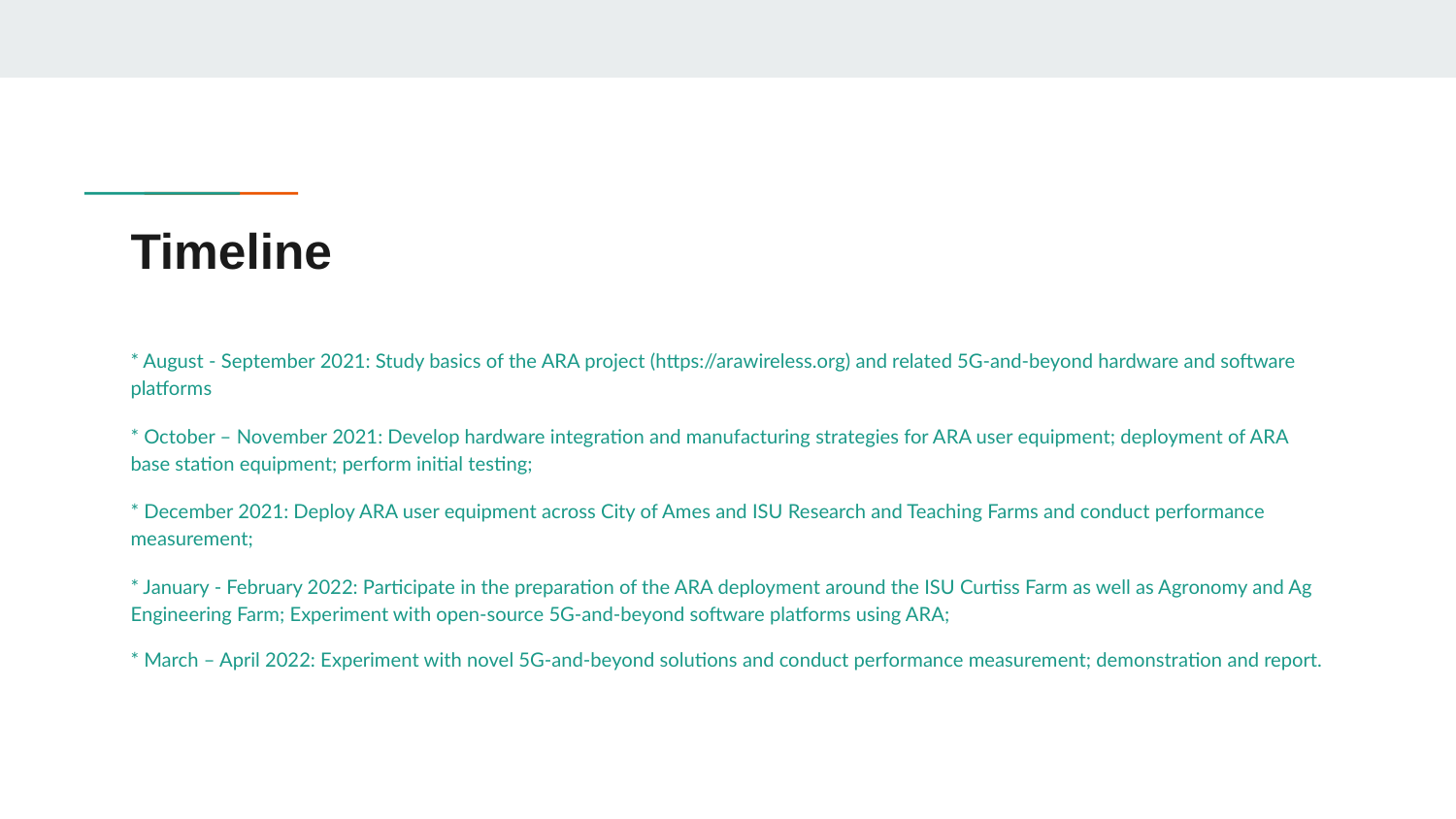

# Timeline
* August - September 2021: Study basics of the ARA project (https://arawireless.org) and related 5G-and-beyond hardware and software platforms
* October – November 2021: Develop hardware integration and manufacturing strategies for ARA user equipment; deployment of ARA base station equipment; perform initial testing;
* December 2021: Deploy ARA user equipment across City of Ames and ISU Research and Teaching Farms and conduct performance measurement;
* January - February 2022: Participate in the preparation of the ARA deployment around the ISU Curtiss Farm as well as Agronomy and Ag Engineering Farm; Experiment with open-source 5G-and-beyond software platforms using ARA;
* March – April 2022: Experiment with novel 5G-and-beyond solutions and conduct performance measurement; demonstration and report.